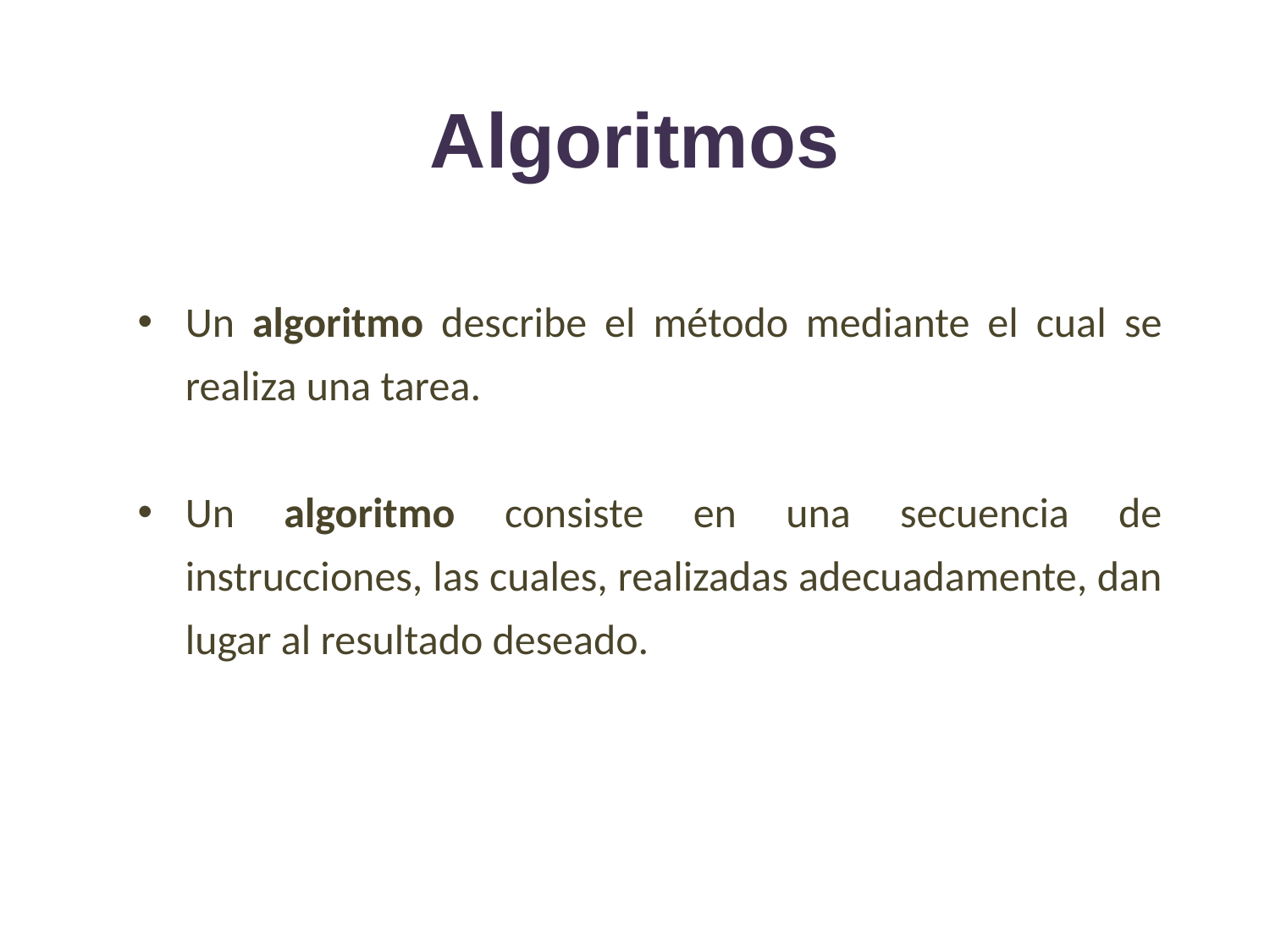

# Algoritmos
Un algoritmo describe el método mediante el cual se realiza una tarea.

Un algoritmo consiste en una secuencia de instrucciones, las cuales, realizadas adecuadamente, dan lugar al resultado deseado.